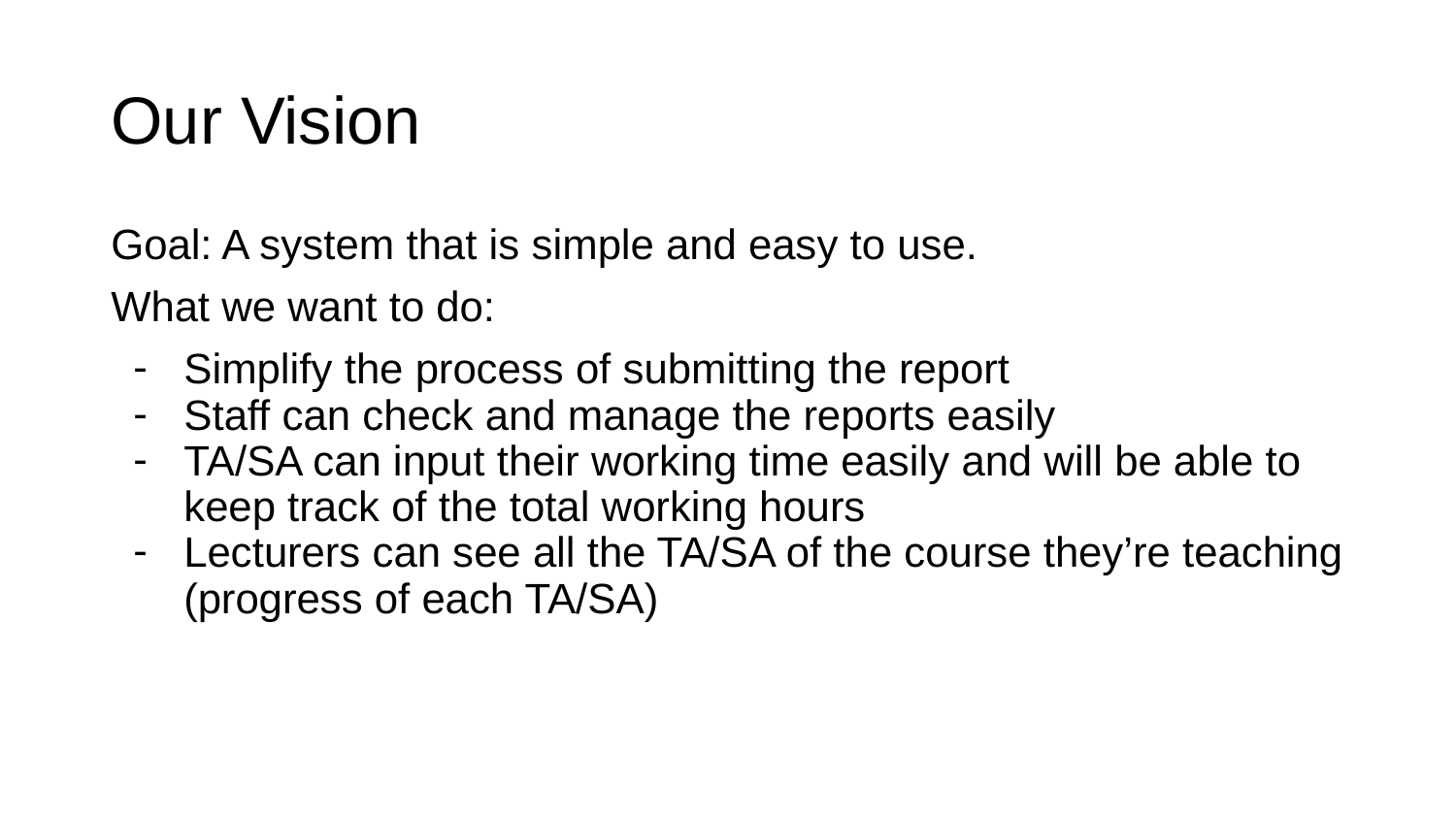

# Our Vision
Goal: A system that is simple and easy to use.
What we want to do:
Simplify the process of submitting the report
Staff can check and manage the reports easily
TA/SA can input their working time easily and will be able to keep track of the total working hours
Lecturers can see all the TA/SA of the course they’re teaching (progress of each TA/SA)